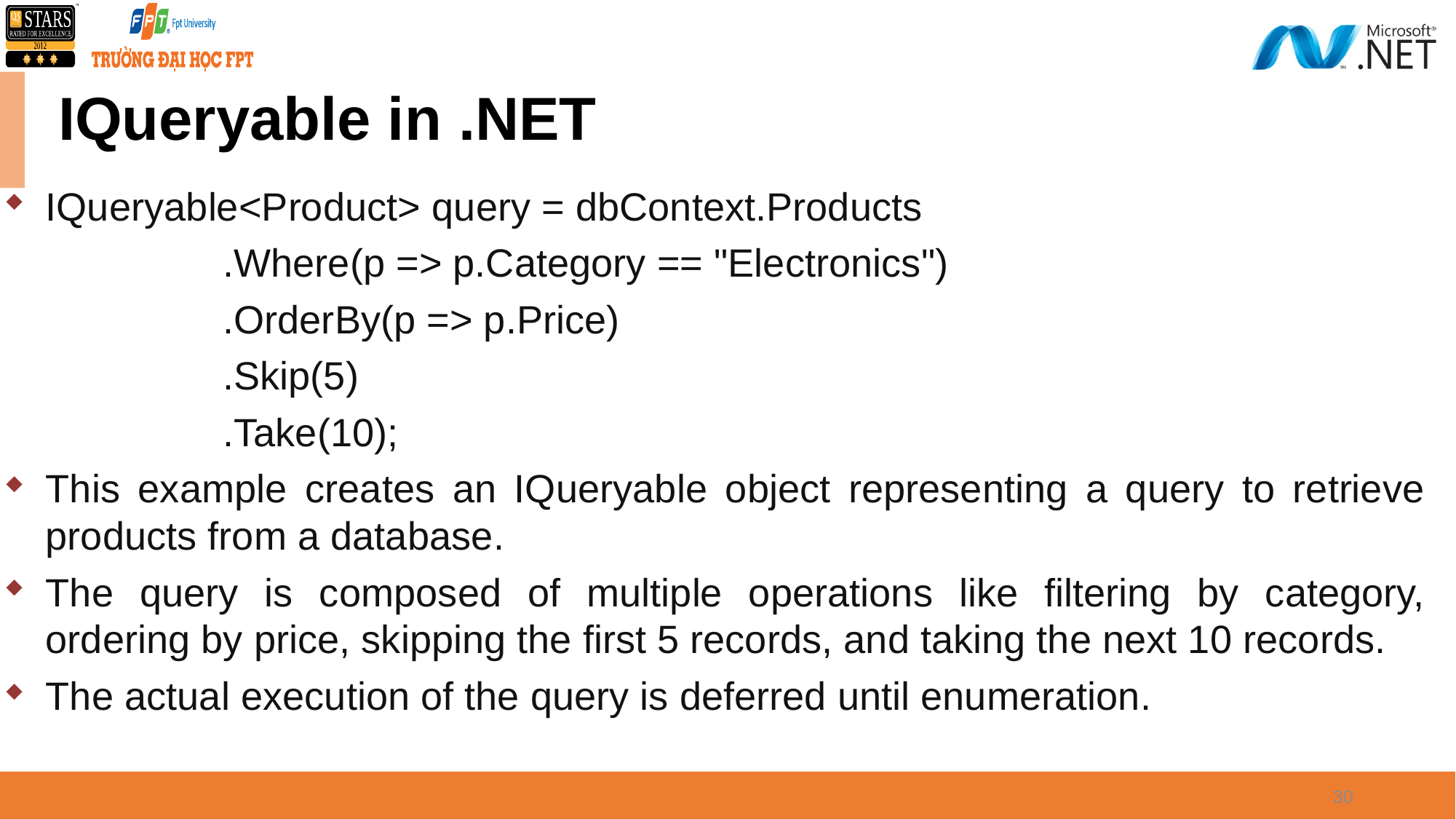

# IQueryable in .NET
IQueryable<Product> query = dbContext.Products
.Where(p => p.Category == "Electronics")
.OrderBy(p => p.Price)
.Skip(5)
.Take(10);
This example creates an IQueryable object representing a query to retrieve products from a database.
The query is composed of multiple operations like filtering by category, ordering by price, skipping the first 5 records, and taking the next 10 records.
The actual execution of the query is deferred until enumeration.
30